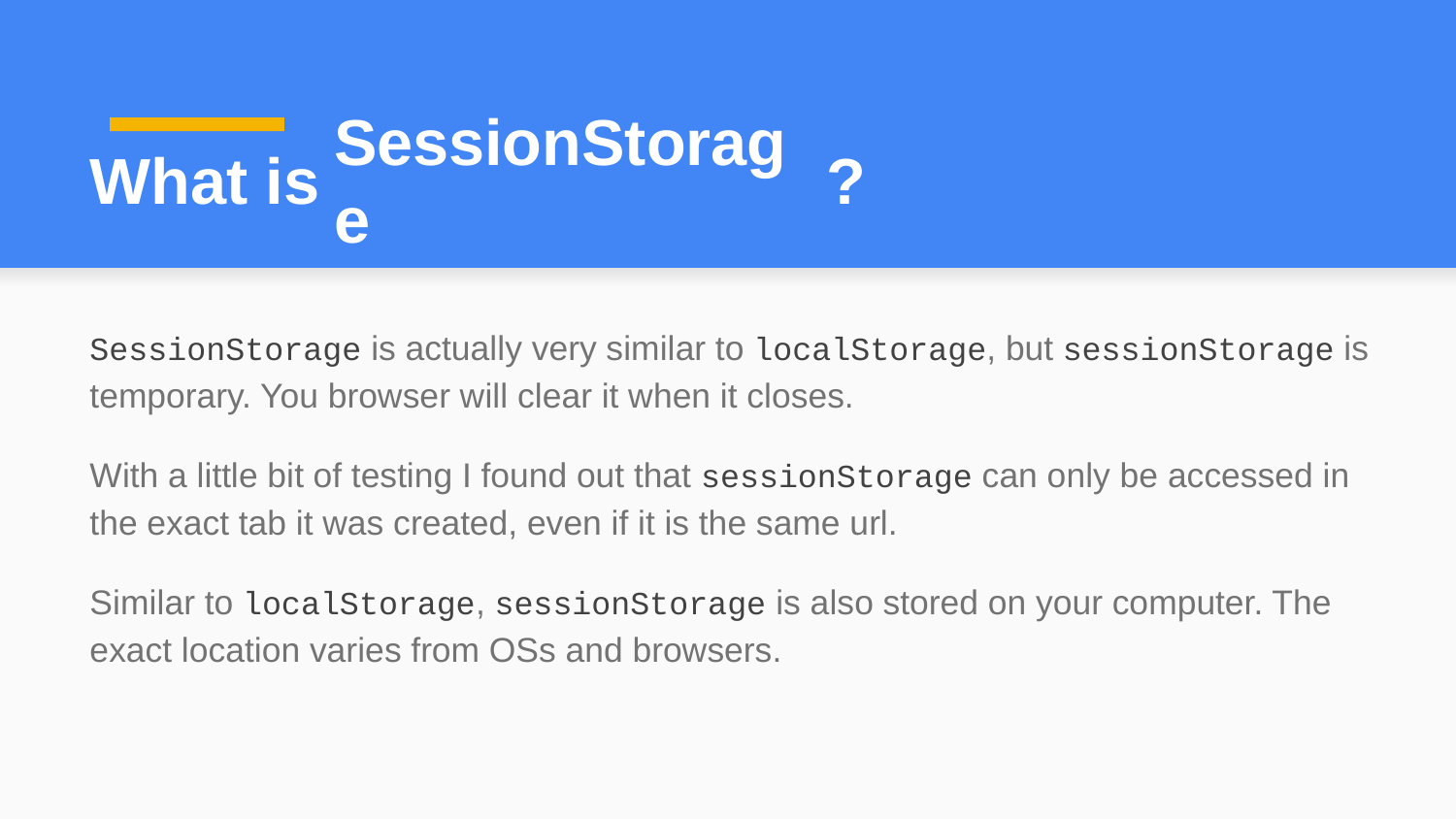

# What is SessionStorage?

SessionStorage
SessionStorage is actually very similar to localStorage, but sessionStorage is temporary. You browser will clear it when it closes.
With a little bit of testing I found out that sessionStorage can only be accessed in the exact tab it was created, even if it is the same url.
Similar to localStorage, sessionStorage is also stored on your computer. The exact location varies from OSs and browsers.